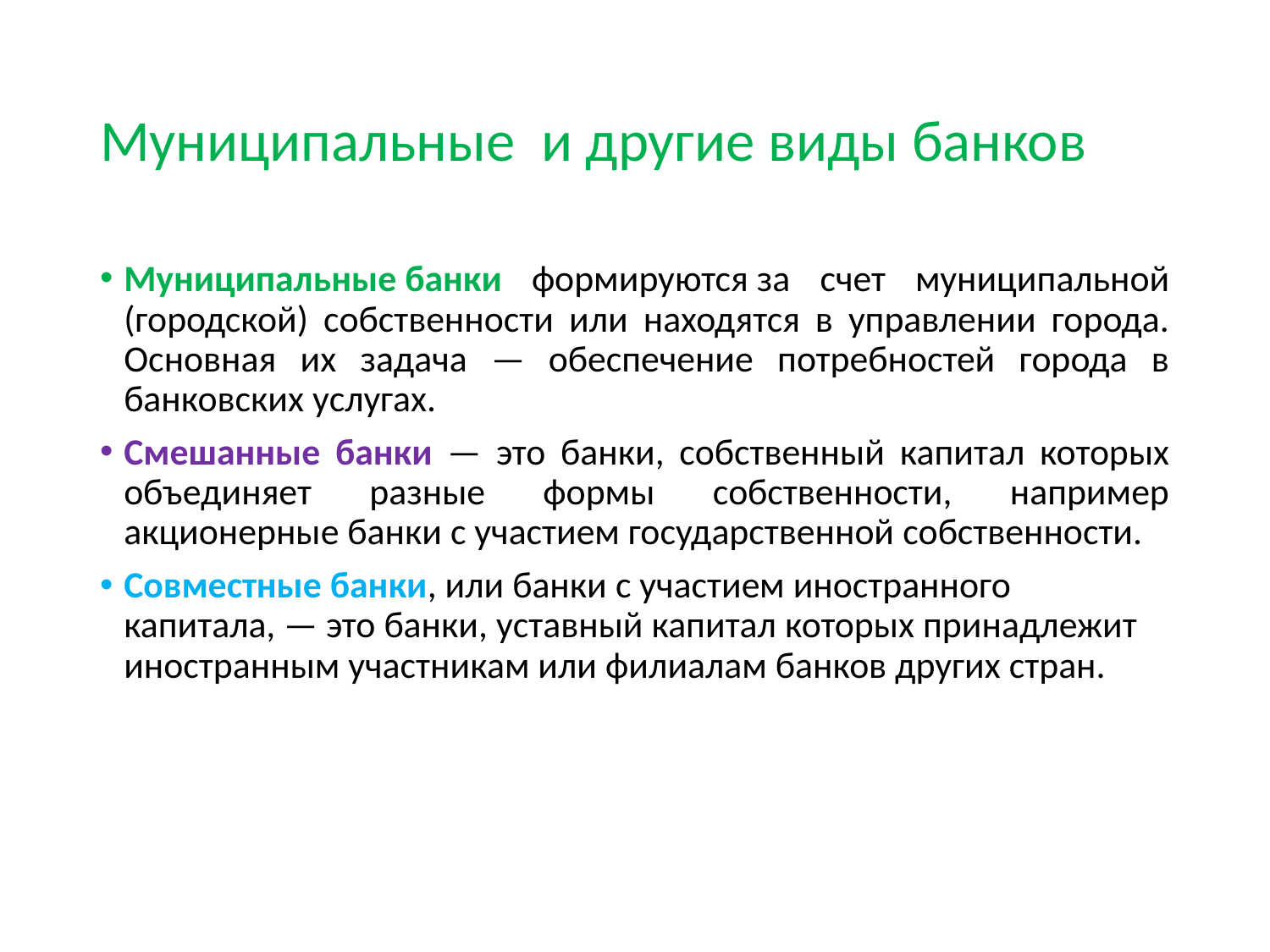

# Муниципальные  и другие виды банков
Муниципальные банки формируются за счет муниципальной (городской) собственности или находятся в управлении города. Основная их задача — обеспечение потребностей города в банковских услугах.
Смешанные банки — это банки, собственный капитал которых объединяет разные формы собственности, например акционерные банки с участием государственной собственности.
Совместные банки, или банки с участием иностранного капитала, — это банки, уставный капитал которых принадлежит иностранным участникам или филиалам банков других стран.